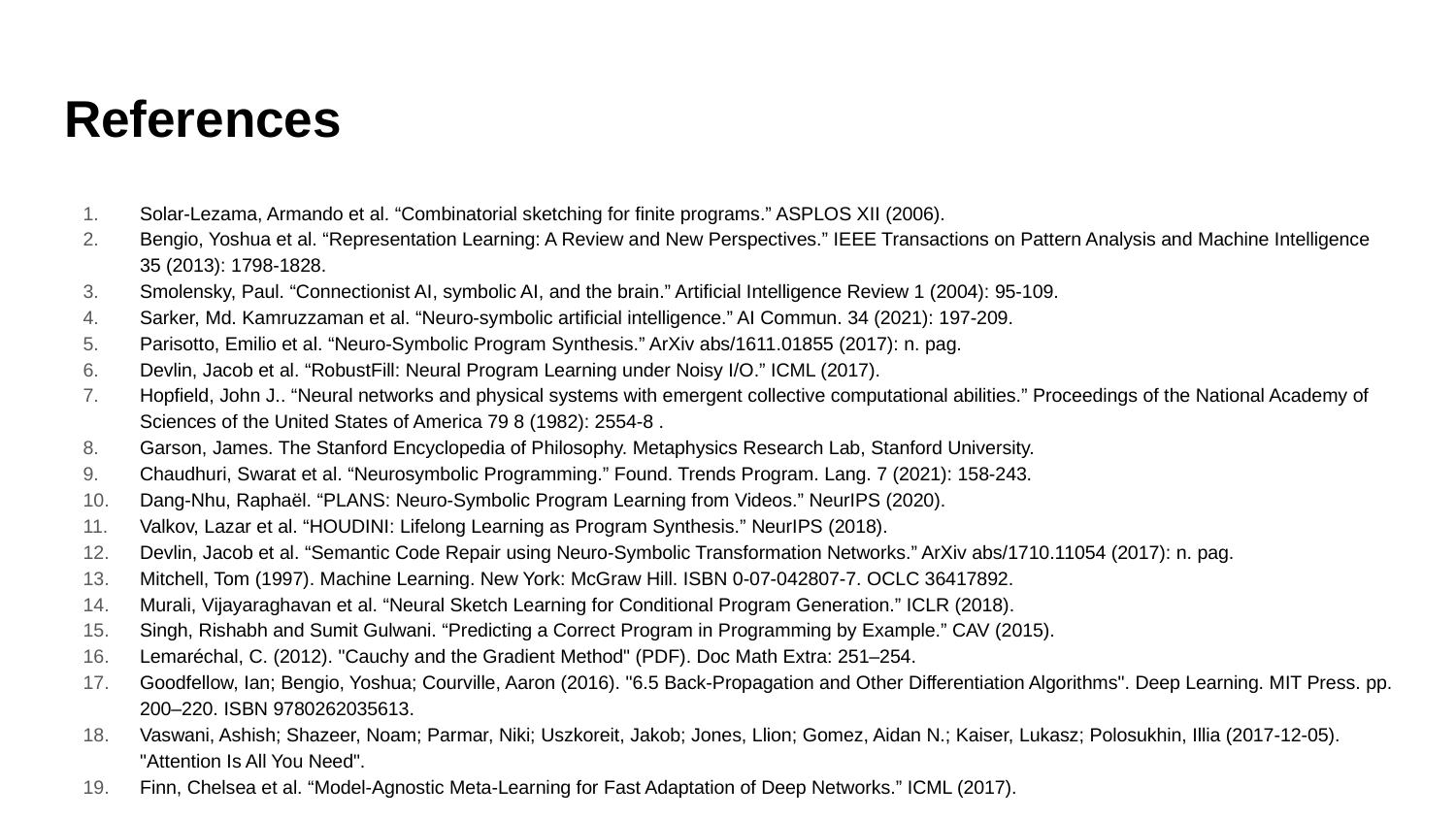

# References
Solar-Lezama, Armando et al. “Combinatorial sketching for finite programs.” ASPLOS XII (2006).
Bengio, Yoshua et al. “Representation Learning: A Review and New Perspectives.” IEEE Transactions on Pattern Analysis and Machine Intelligence 35 (2013): 1798-1828.
Smolensky, Paul. “Connectionist AI, symbolic AI, and the brain.” Artificial Intelligence Review 1 (2004): 95-109.
Sarker, Md. Kamruzzaman et al. “Neuro-symbolic artificial intelligence.” AI Commun. 34 (2021): 197-209.
Parisotto, Emilio et al. “Neuro-Symbolic Program Synthesis.” ArXiv abs/1611.01855 (2017): n. pag.
Devlin, Jacob et al. “RobustFill: Neural Program Learning under Noisy I/O.” ICML (2017).
Hopfield, John J.. “Neural networks and physical systems with emergent collective computational abilities.” Proceedings of the National Academy of Sciences of the United States of America 79 8 (1982): 2554-8 .
Garson, James. The Stanford Encyclopedia of Philosophy. Metaphysics Research Lab, Stanford University.
Chaudhuri, Swarat et al. “Neurosymbolic Programming.” Found. Trends Program. Lang. 7 (2021): 158-243.
Dang-Nhu, Raphaël. “PLANS: Neuro-Symbolic Program Learning from Videos.” NeurIPS (2020).
Valkov, Lazar et al. “HOUDINI: Lifelong Learning as Program Synthesis.” NeurIPS (2018).
Devlin, Jacob et al. “Semantic Code Repair using Neuro-Symbolic Transformation Networks.” ArXiv abs/1710.11054 (2017): n. pag.
Mitchell, Tom (1997). Machine Learning. New York: McGraw Hill. ISBN 0-07-042807-7. OCLC 36417892.
Murali, Vijayaraghavan et al. “Neural Sketch Learning for Conditional Program Generation.” ICLR (2018).
Singh, Rishabh and Sumit Gulwani. “Predicting a Correct Program in Programming by Example.” CAV (2015).
Lemaréchal, C. (2012). "Cauchy and the Gradient Method" (PDF). Doc Math Extra: 251–254.
Goodfellow, Ian; Bengio, Yoshua; Courville, Aaron (2016). "6.5 Back-Propagation and Other Differentiation Algorithms". Deep Learning. MIT Press. pp. 200–220. ISBN 9780262035613.
Vaswani, Ashish; Shazeer, Noam; Parmar, Niki; Uszkoreit, Jakob; Jones, Llion; Gomez, Aidan N.; Kaiser, Lukasz; Polosukhin, Illia (2017-12-05). "Attention Is All You Need".
Finn, Chelsea et al. “Model-Agnostic Meta-Learning for Fast Adaptation of Deep Networks.” ICML (2017).
18